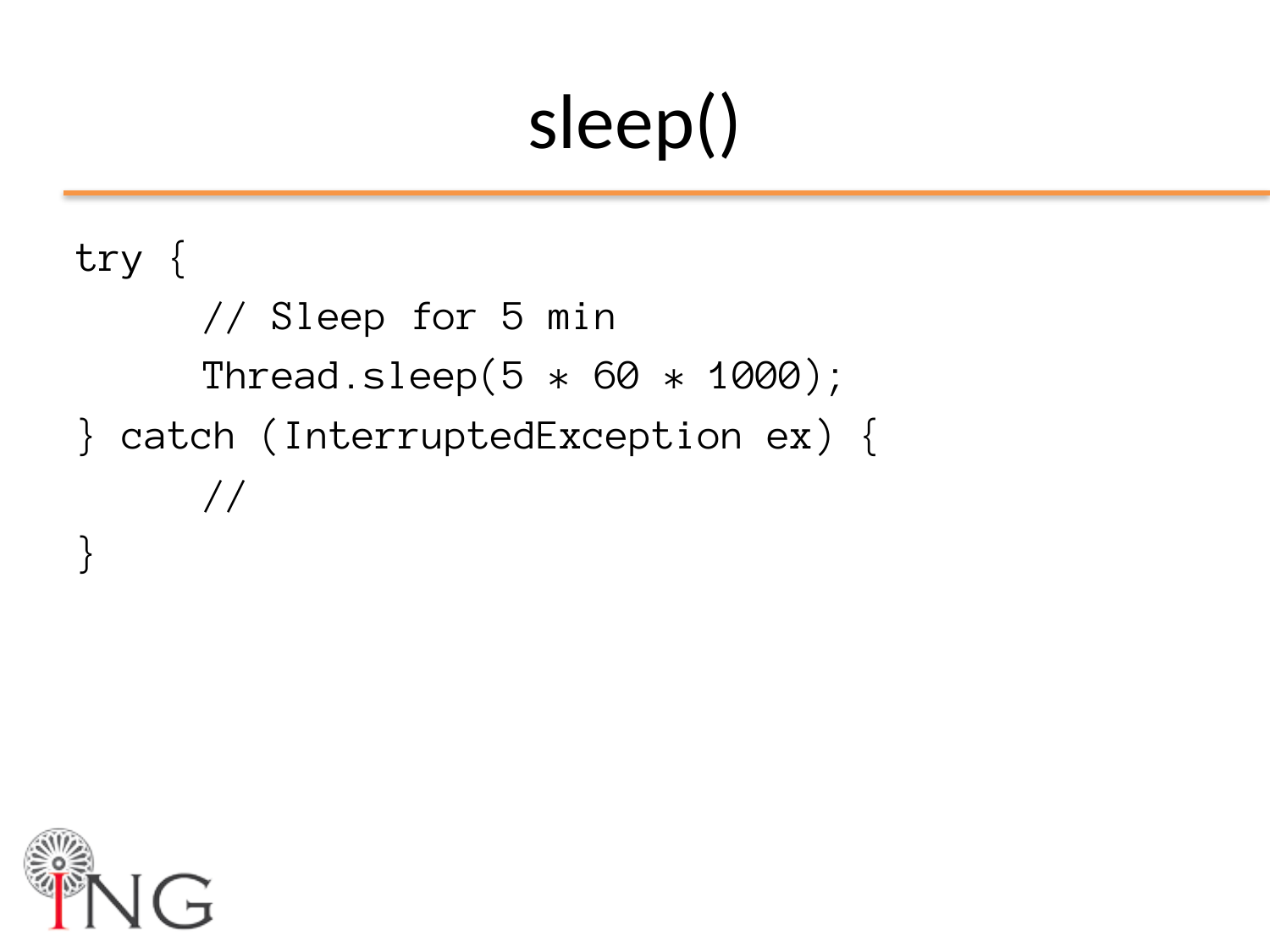

# sleep()
try {
	// Sleep for 5 min
	Thread.sleep(5 * 60 * 1000);
} catch (InterruptedException ex) {
	//
}